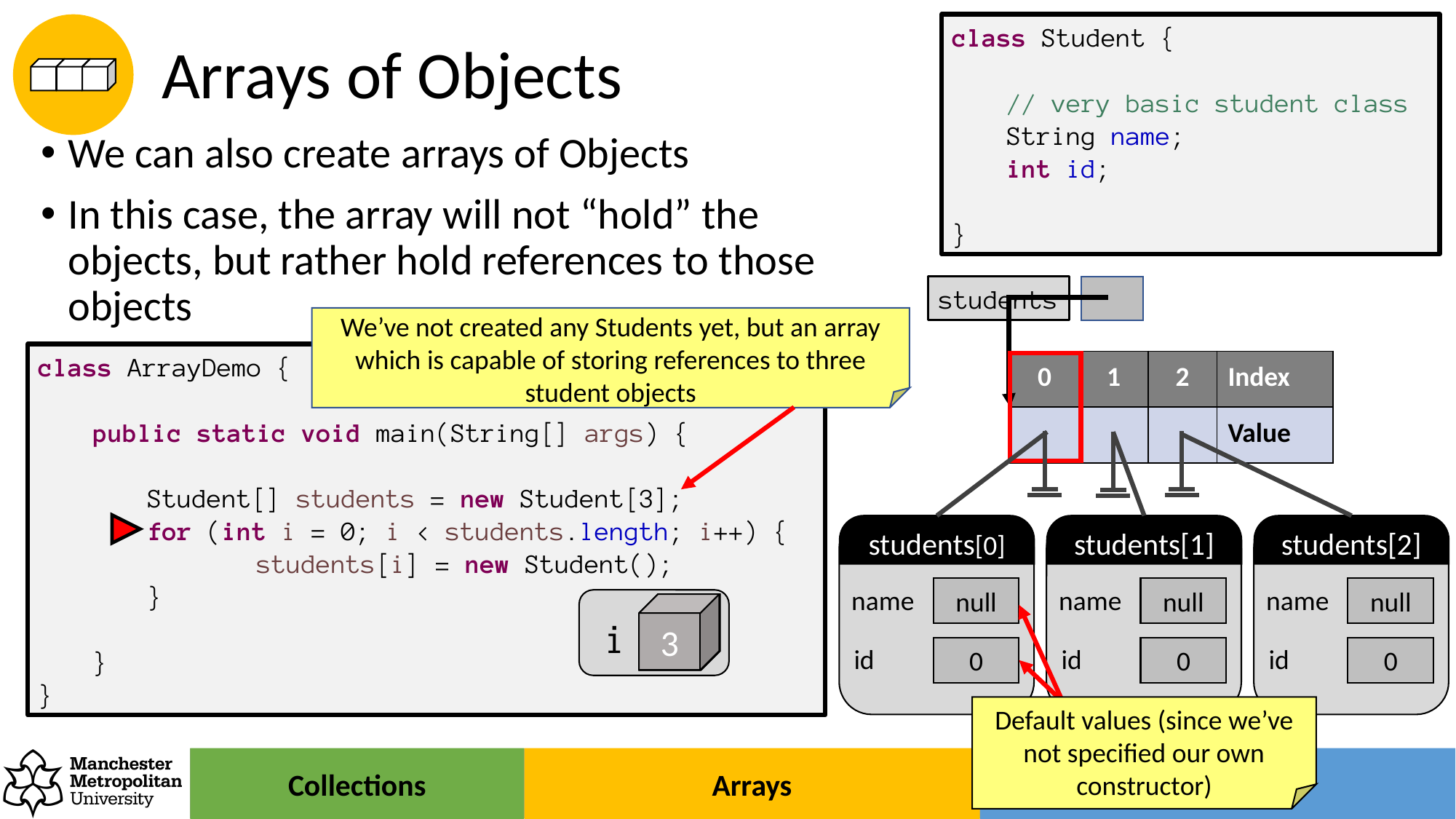

class Student {

// very basic student class
String name;
int id;

}

# Arrays of Objects

We can also create arrays of Objects
In this case, the array will not “hold” the objects, but rather hold references to those objects
students

We’ve not created any Students yet, but an array which is capable of storing references to three student objects
class ArrayDemo {

public static void main(String[] args) {

Student[] students = new Student[3];
for (int i = 0; i < students.length; i++) {
	students[i] = new Student();
}

}
}
| 0 | 1 | 2 | Index |
| --- | --- | --- | --- |
|  |  |  | Value |

students[0]
students[1]

name
null
id
0
students[2]

name
null
name
null

3
2
1
0
i
id
id
0
0
Default values (since we’ve not specified our own constructor)
Arrays
ArrayLists
Collections